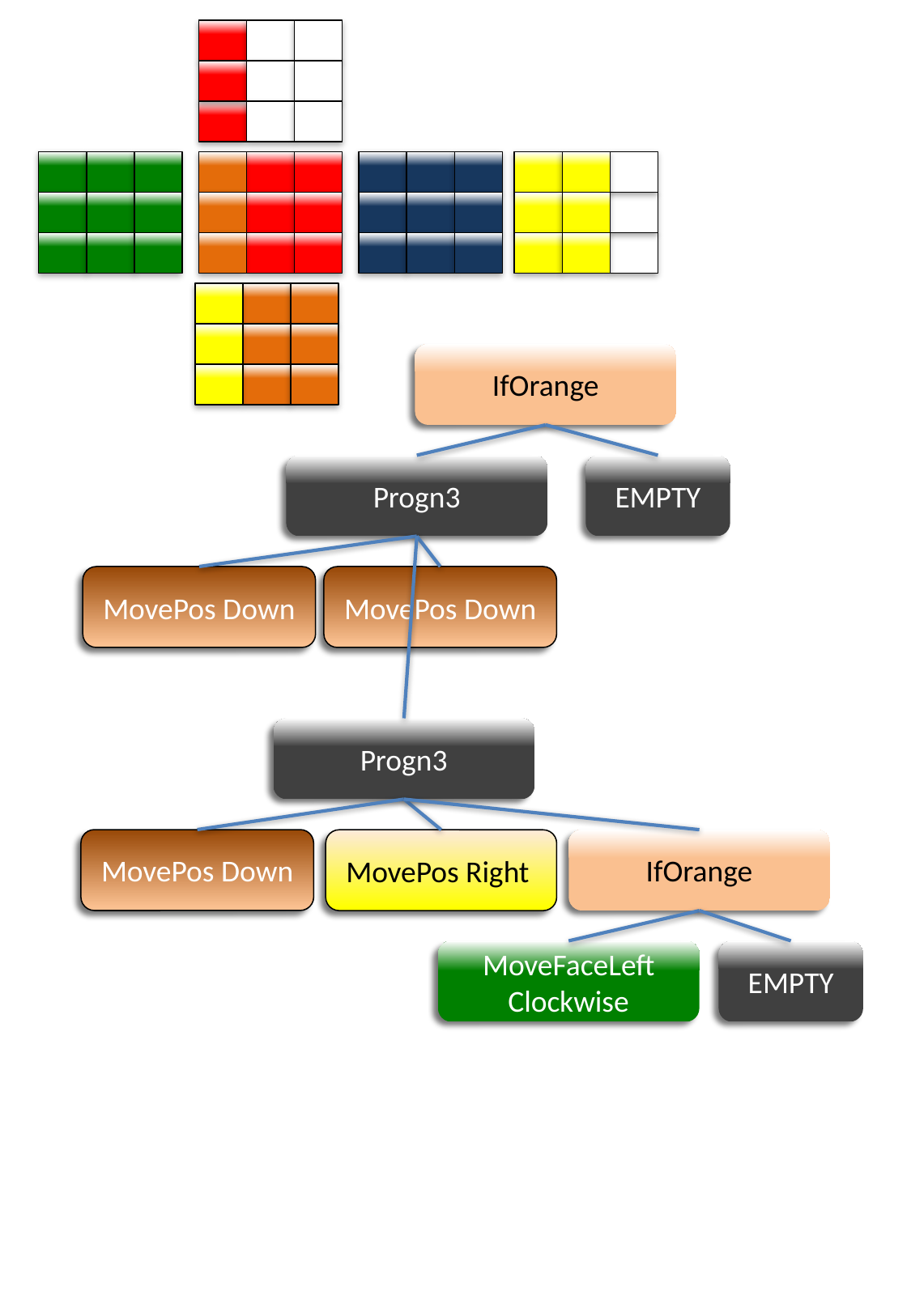

IfOrange
Progn3
EMPTY
MovePos Down
MovePos Down
Progn3
MovePos Down
IfOrange
MovePos Right
MoveFaceLeft
Clockwise
EMPTY